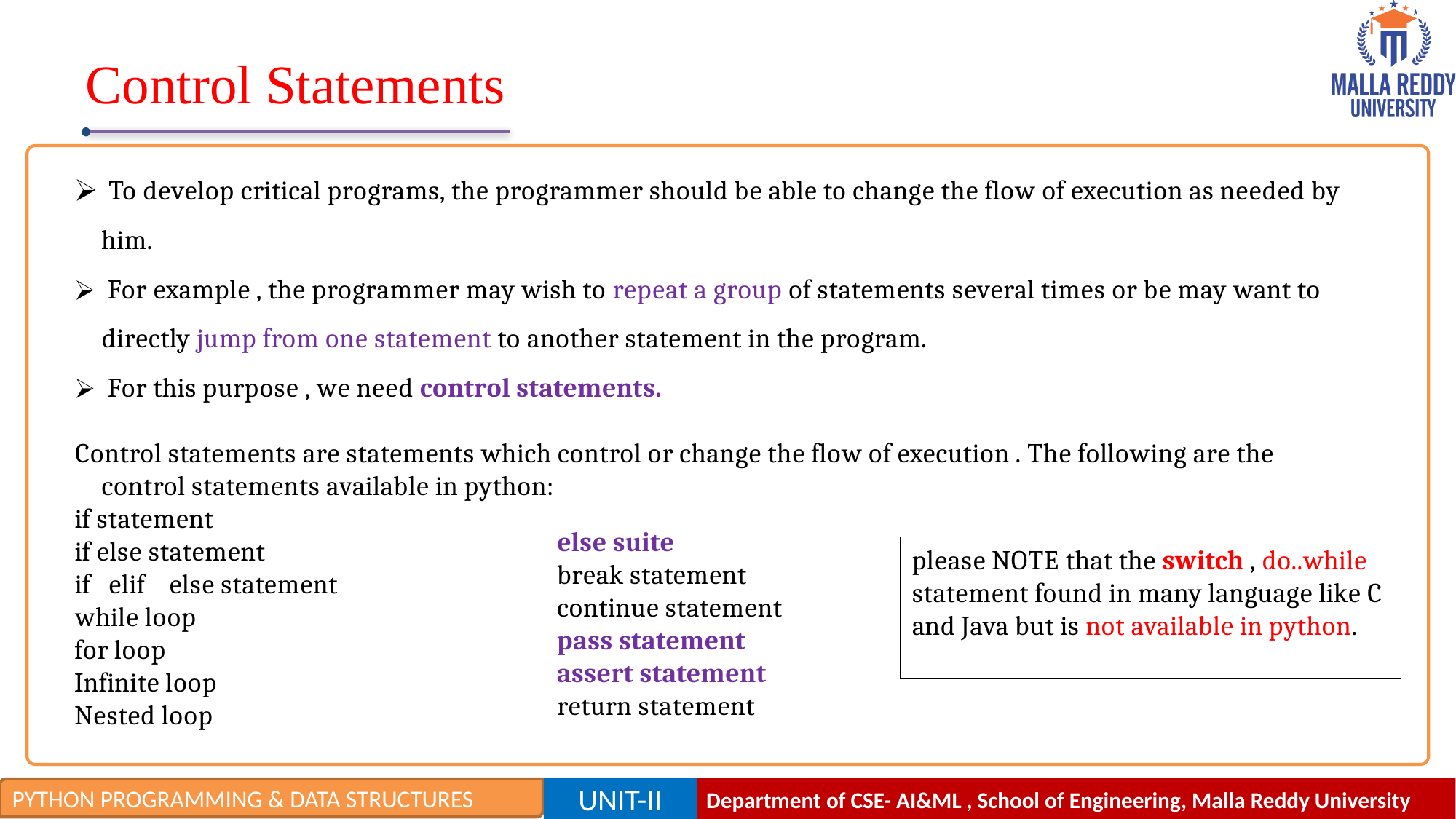

# Control Statements

 To develop critical programs, the programmer should be able to change the flow of execution as needed by him.
 For example , the programmer may wish to repeat a group of statements several times or be may want to directly jump from one statement to another statement in the program.
 For this purpose , we need control statements.

Control statements are statements which control or change the flow of execution . The following are the control statements available in python:
if statement
if else statement
if   elif    else statement
while loop
for loop
Infinite loop
Nested loop
else suite
break statement
continue statement
pass statement
assert statement
return statement
please NOTE that the switch , do..while statement found in many language like C and Java but is not available in python.